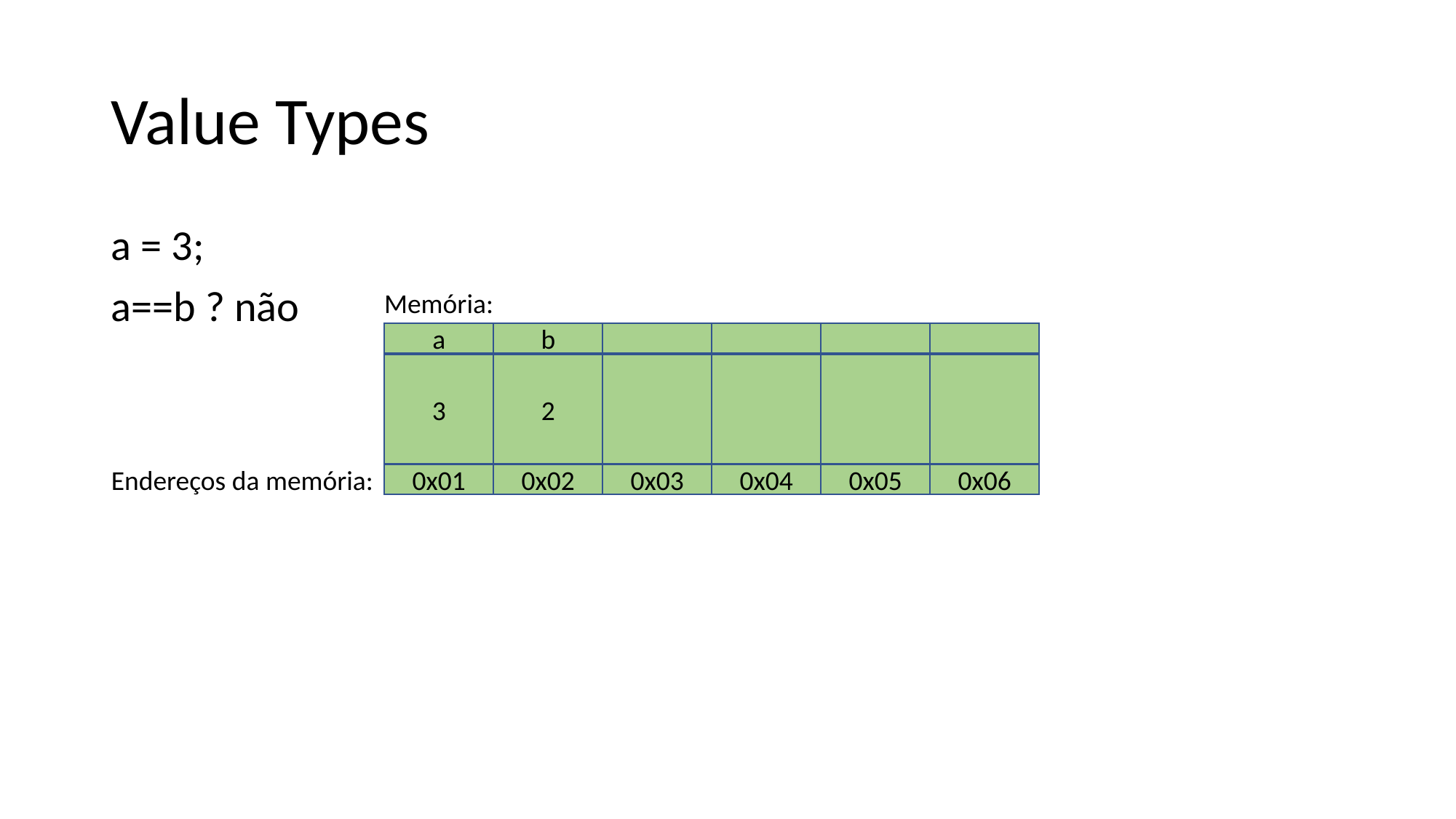

# Value Types
a = 3;
a==b ? não
Memória:
a
b

3
2

Endereços da memória:
0x01
0x02
0x03
0x04
0x05
0x06